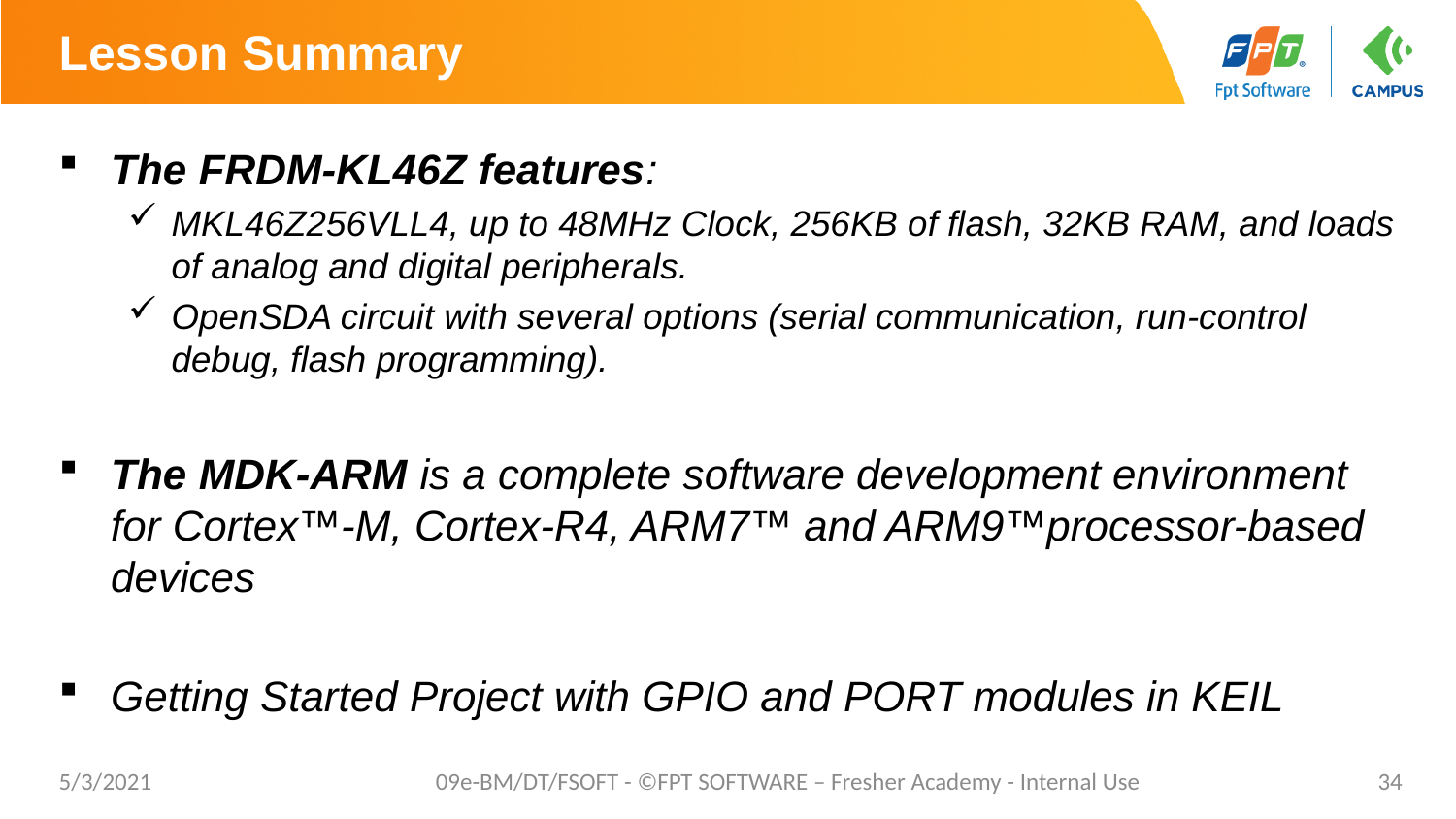

# Lesson Summary
The FRDM-KL46Z features:
MKL46Z256VLL4, up to 48MHz Clock, 256KB of flash, 32KB RAM, and loads of analog and digital peripherals.
OpenSDA circuit with several options (serial communication, run-control debug, flash programming).

The MDK-ARM is a complete software development environment for Cortex™-M, Cortex-R4, ARM7™ and ARM9™processor-based devices

Getting Started Project with GPIO and PORT modules in KEIL
5/3/2021
09e-BM/DT/FSOFT - ©FPT SOFTWARE – Fresher Academy - Internal Use
34